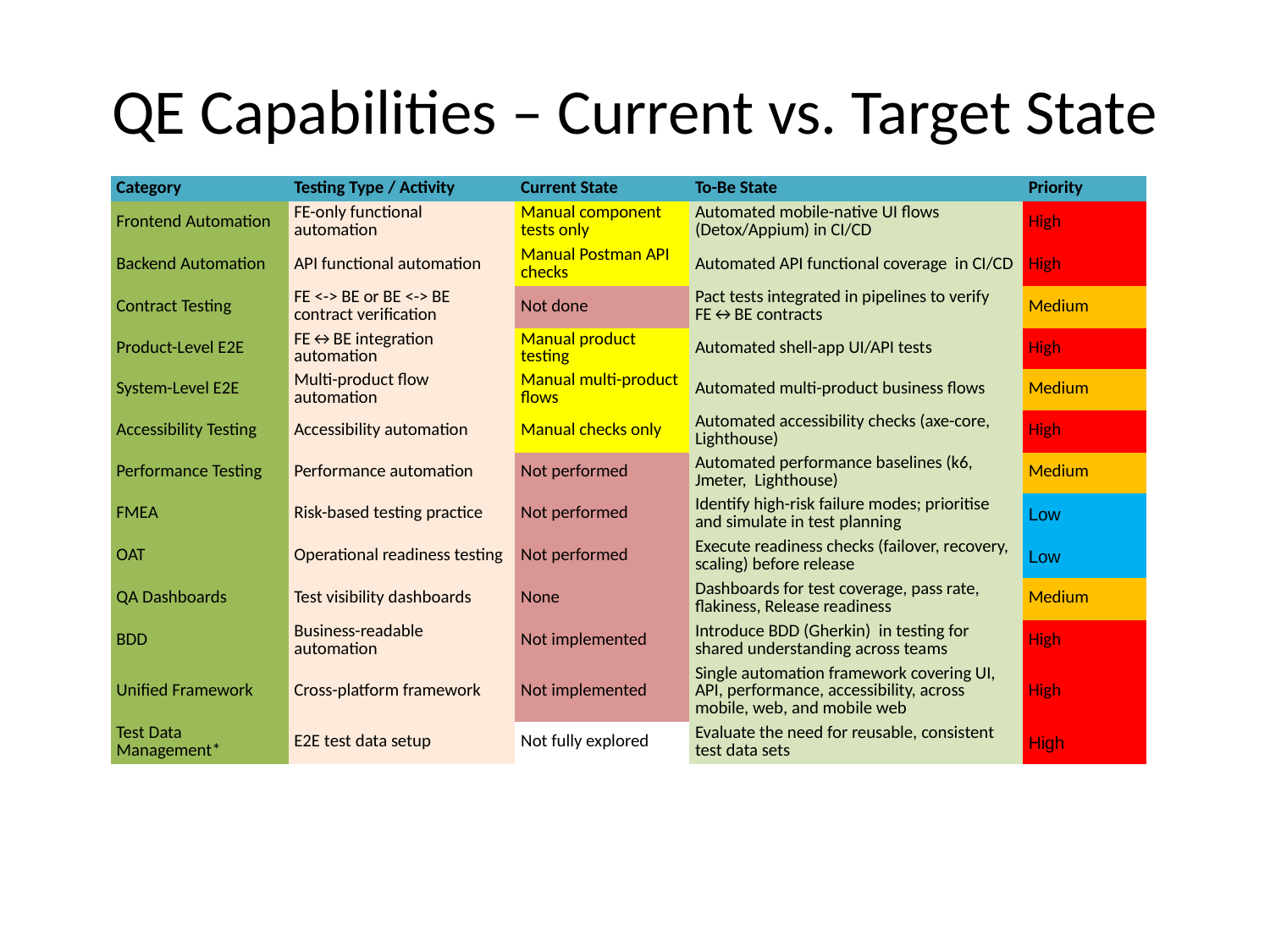

# QE Capabilities – Current vs. Target State
| Category | Testing Type / Activity | Current State | To-Be State | Priority |  |
| --- | --- | --- | --- | --- | --- |
| Frontend Automation | FE-only functional automation | Manual component tests only | Automated mobile-native UI flows (Detox/Appium) in CI/CD | High |  |
| Backend Automation | API functional automation | Manual Postman API checks | Automated API functional coverage in CI/CD | High |  |
| Contract Testing | FE <-> BE or BE <-> BE contract verification | Not done | Pact tests integrated in pipelines to verify FE↔BE contracts | Medium |  |
| Product-Level E2E | FE↔BE integration automation | Manual product testing | Automated shell-app UI/API tests | High |  |
| System-Level E2E | Multi-product flow automation | Manual multi-product flows | Automated multi-product business flows | Medium |  |
| Accessibility Testing | Accessibility automation | Manual checks only | Automated accessibility checks (axe-core, Lighthouse) | High |  |
| Performance Testing | Performance automation | Not performed | Automated performance baselines (k6, Jmeter, Lighthouse) | Medium |  |
| FMEA | Risk-based testing practice | Not performed | Identify high-risk failure modes; prioritise and simulate in test planning | Low |  |
| OAT | Operational readiness testing | Not performed | Execute readiness checks (failover, recovery, scaling) before release | Low |  |
| QA Dashboards | Test visibility dashboards | None | Dashboards for test coverage, pass rate, flakiness, Release readiness | Medium |  |
| BDD | Business-readable automation | Not implemented | Introduce BDD (Gherkin) in testing for shared understanding across teams | High |  |
| Unified Framework | Cross-platform framework | Not implemented | Single automation framework covering UI, API, performance, accessibility, across mobile, web, and mobile web | High |  |
| Test Data Management\* | E2E test data setup | Not fully explored | Evaluate the need for reusable, consistent test data sets | High |  |